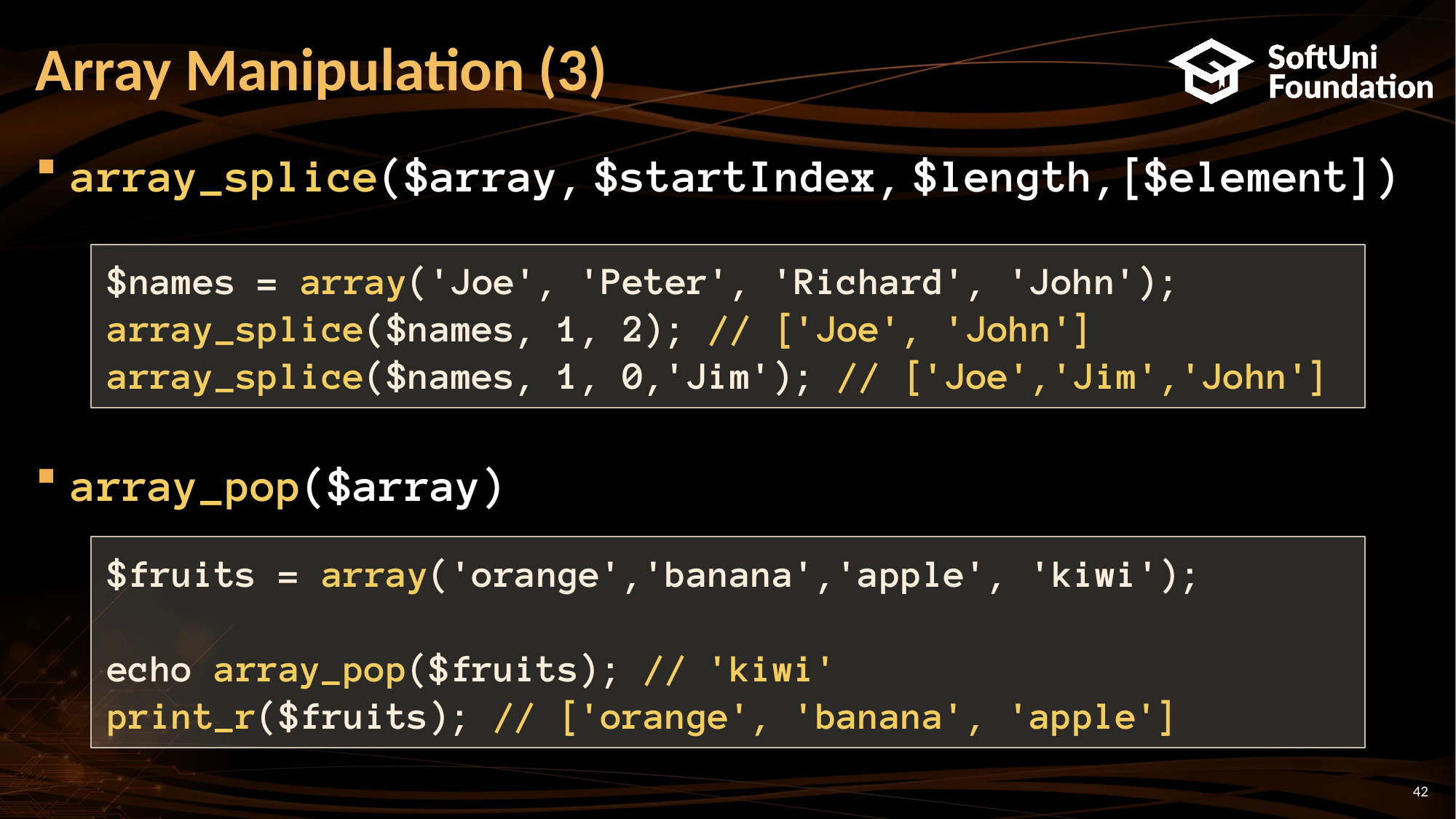

# Array Manipulation (3)
array_splice($array, $startIndex, $length,[$element])

array_pop($array)

$names = array('Joe', 'Peter', 'Richard', 'John');
array_splice($names, 1, 2); // ['Joe', 'John']
array_splice($names, 1, 0,'Jim'); // ['Joe','Jim','John']
$fruits = array('orange','banana','apple', 'kiwi');

echo array_pop($fruits); // 'kiwi'
print_r($fruits); // ['orange', 'banana', 'apple']
42